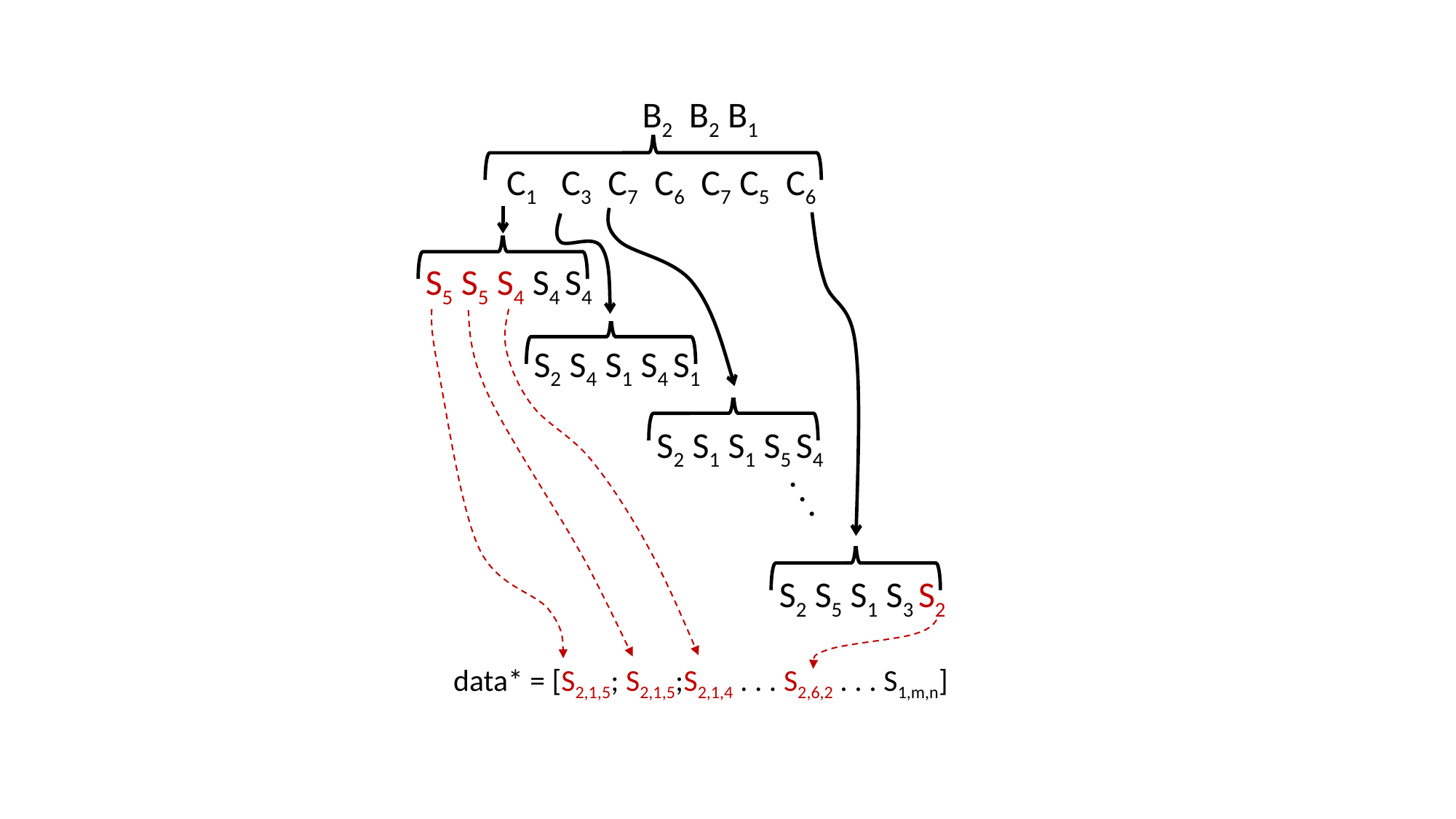

B2  B2 B1

C1   C3  C7  C6  C7 C5  C6

S5 S5 S4 S4 S4

S2 S4 S1 S4 S1

S2 S1 S1 S5 S4
. . .

S2 S5 S1 S3 S2

data* = [S2,1,5; S2,1,5;S2,1,4 . . . S2,6,2 . . . S1,m,n]